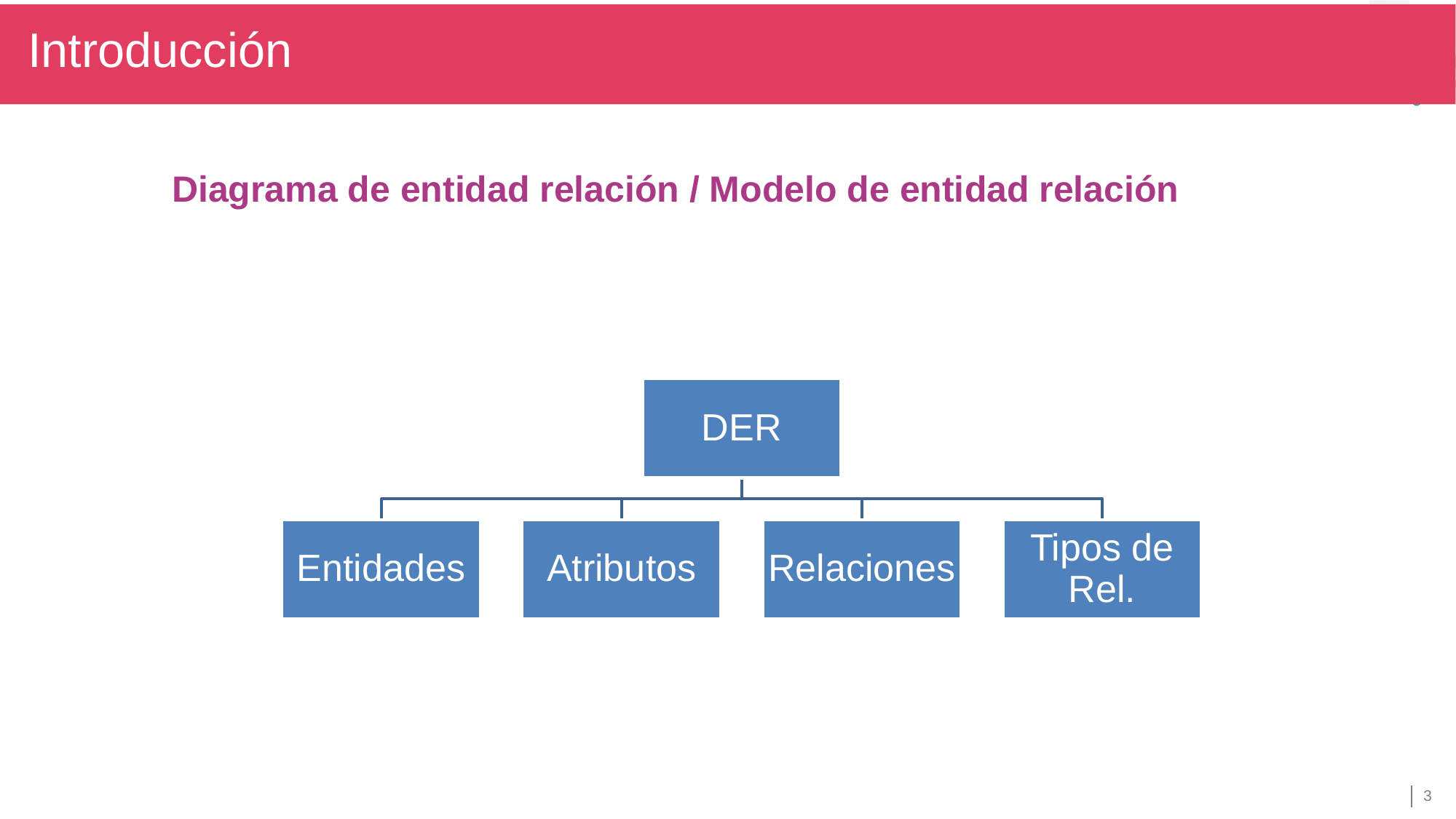

Introducción
TÍTULO SECCIÓN
TÍTULO
Diagrama de entidad relación / Modelo de entidad relación

DER

Entidades

Atributos

Relaciones

Tipos de Rel.